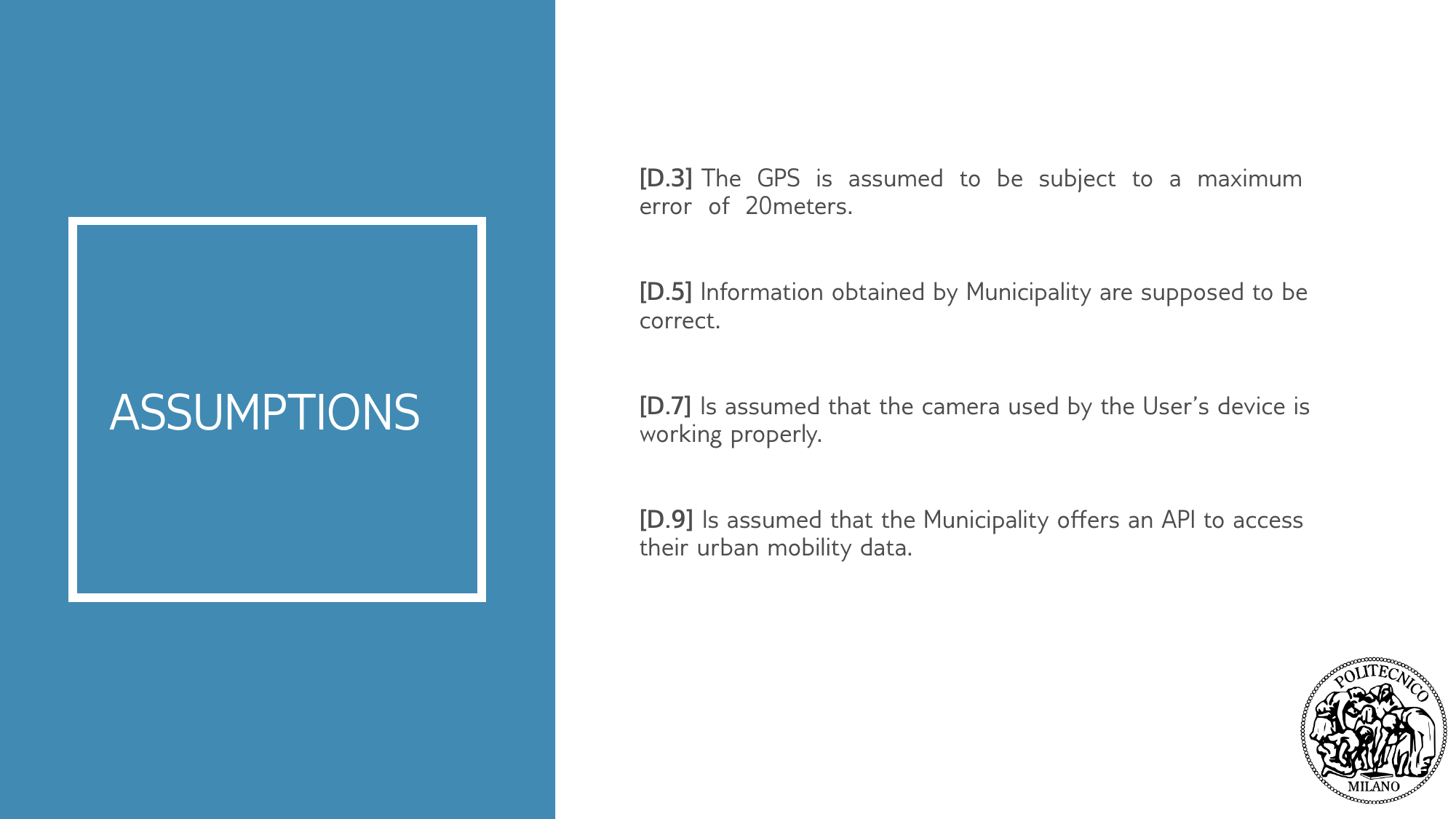

[D.3] The  GPS  is  assumed  to  be  subject  to  a  maximum  error  of  20meters.

[D.5] Information obtained by Municipality are supposed to be correct.

[D.7] Is assumed that the camera used by the User’s device is working properly.

[D.9] Is assumed that the Municipality offers an API to access their urban mobility data.
#
ASSUMPTIONS